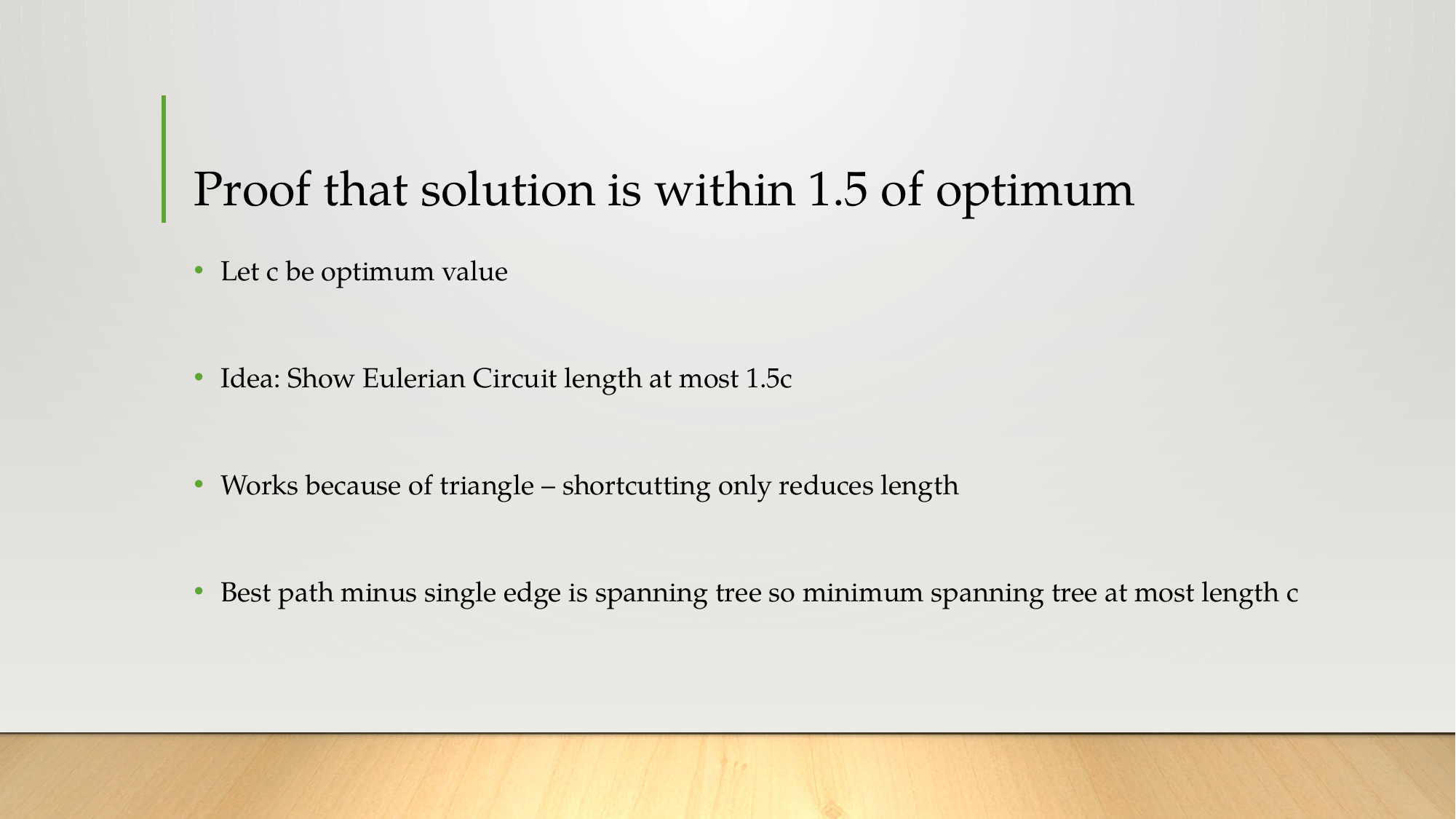

# Proof that solution is within 1.5 of optimum
Let c be optimum value

Idea: Show Eulerian Circuit length at most 1.5c

Works because of triangle – shortcutting only reduces length

Best path minus single edge is spanning tree so minimum spanning tree at most length c